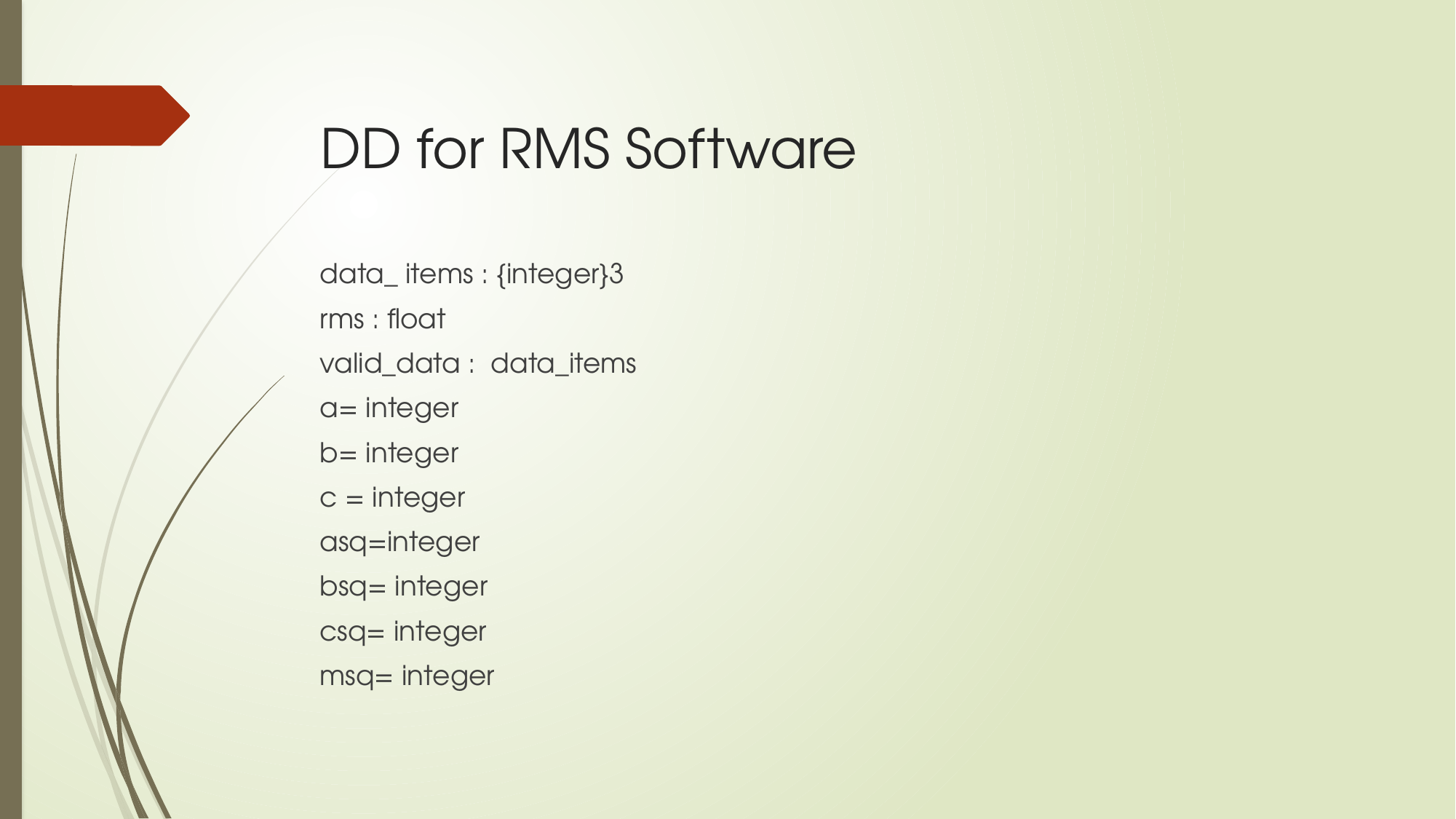

# DD for RMS Software
data_ items : {integer}3
rms : float
valid_data :  data_items
a= integer
b= integer
c = integer
asq=integer
bsq= integer
csq= integer
msq= integer